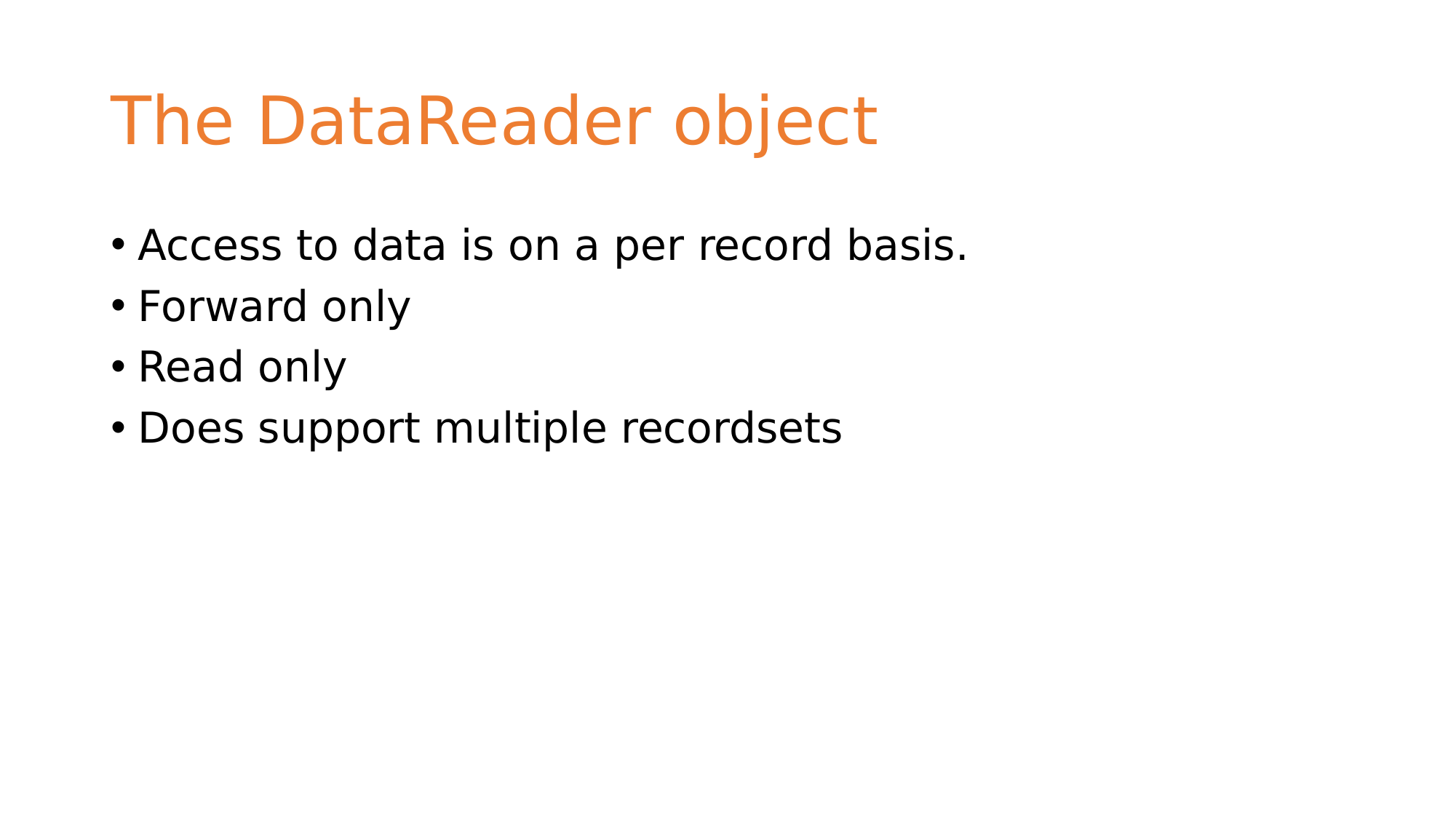

# The DataReader object
Access to data is on a per record basis.
Forward only
Read only
Does support multiple recordsets